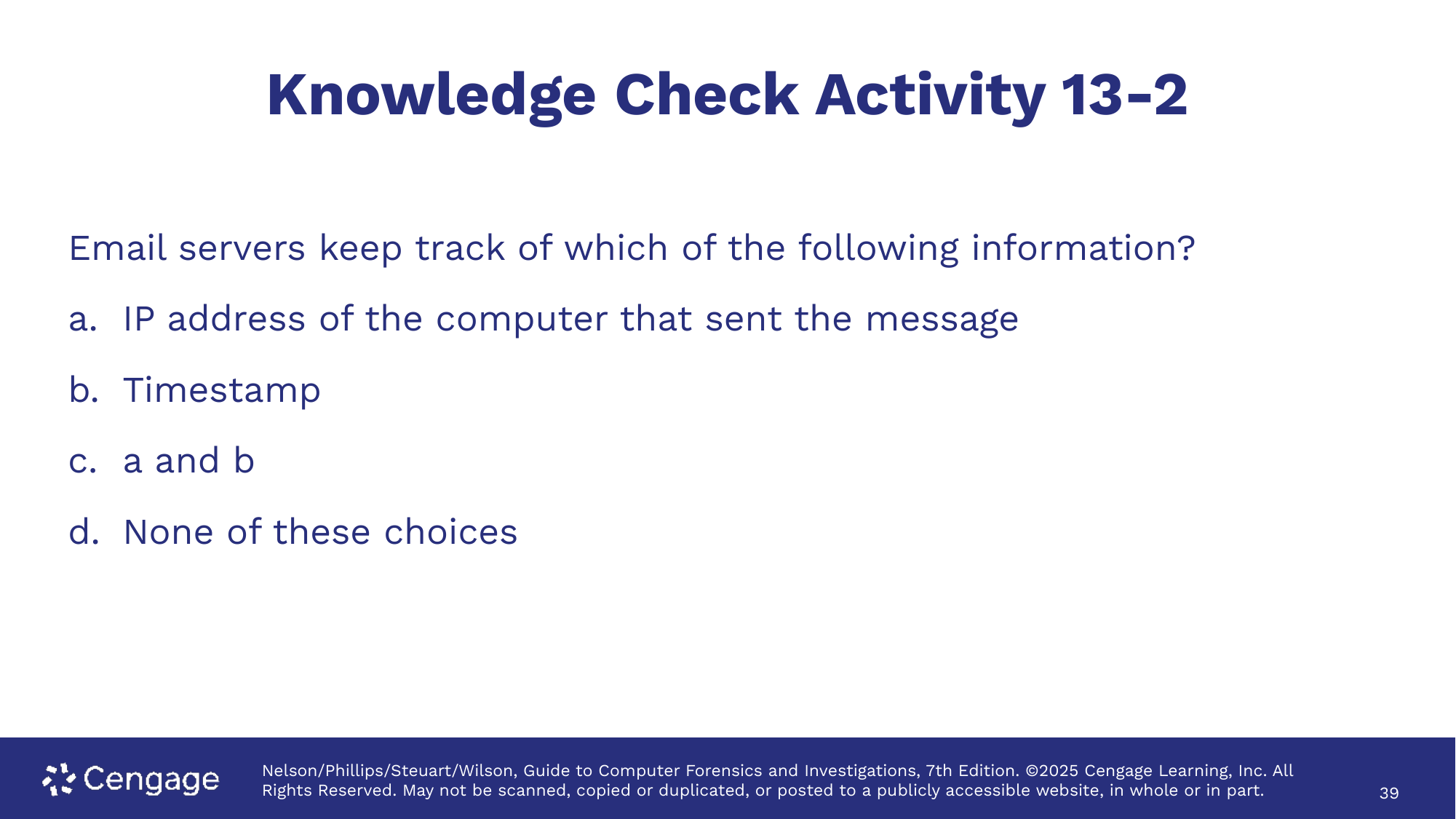

# Knowledge Check Activity 13-2
Email servers keep track of which of the following information?
IP address of the computer that sent the message
Timestamp
a and b
None of these choices